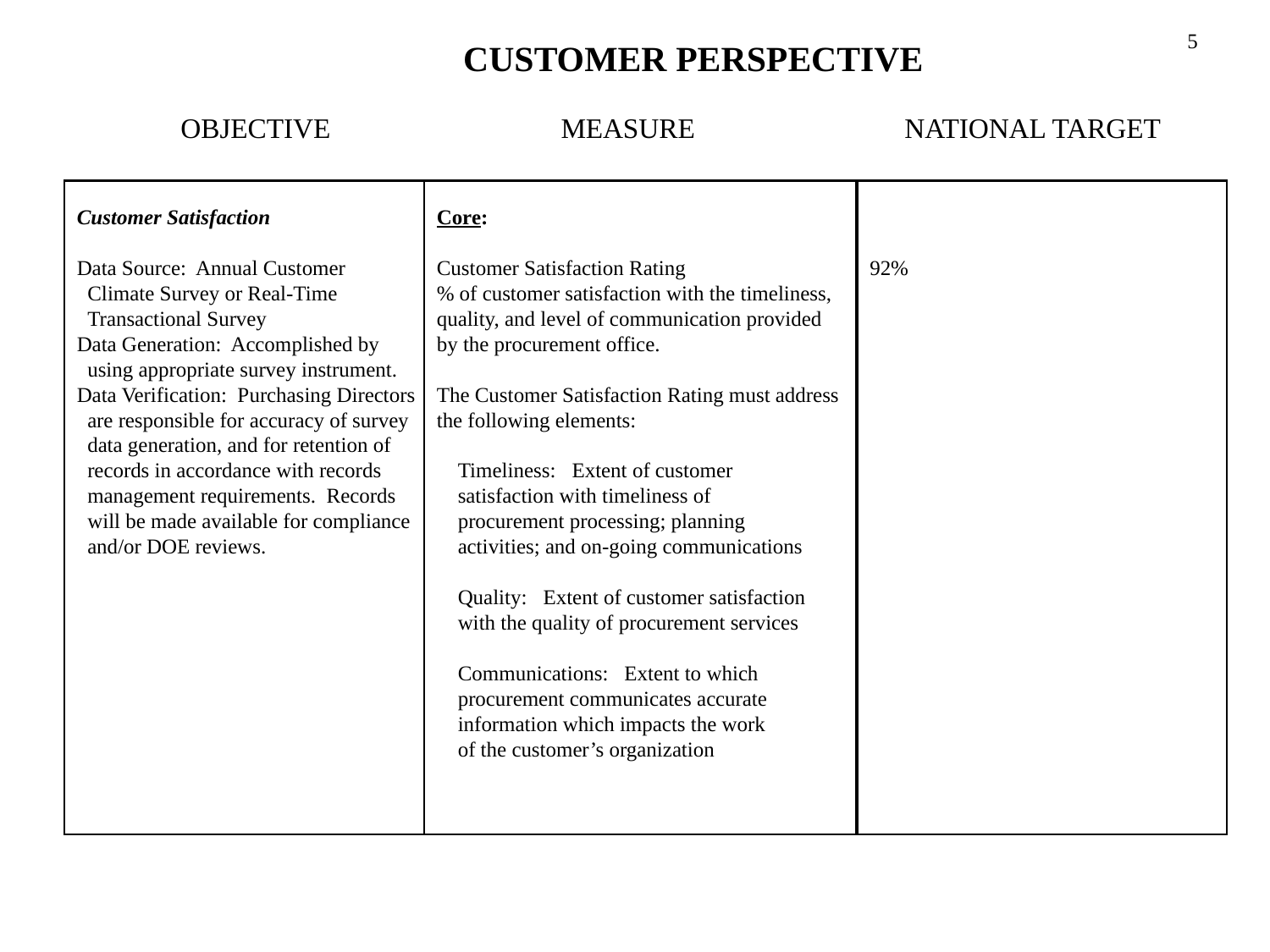

5
CUSTOMER PERSPECTIVE
              OBJECTIVE                                 MEASURE                              NATIONAL TARGET
Customer Satisfaction

Data Source:  Annual Customer
  Climate Survey or Real-Time
  Transactional Survey
Data Generation:  Accomplished by
  using appropriate survey instrument.
Data Verification:  Purchasing Directors
  are responsible for accuracy of survey
  data generation, and for retention of
  records in accordance with records
  management requirements.  Records
  will be made available for compliance
  and/or DOE reviews.

Core:

Customer Satisfaction Rating
% of customer satisfaction with the timeliness,
quality, and level of communication provided
by the procurement office.

The Customer Satisfaction Rating must address
the following elements:

    Timeliness:   Extent of customer
    satisfaction with timeliness of
    procurement processing; planning
    activities; and on-going communications

    Quality:   Extent of customer satisfaction
    with the quality of procurement services

    Communications:   Extent to which
    procurement communicates accurate
    information which impacts the work
    of the customer’s organization

92%